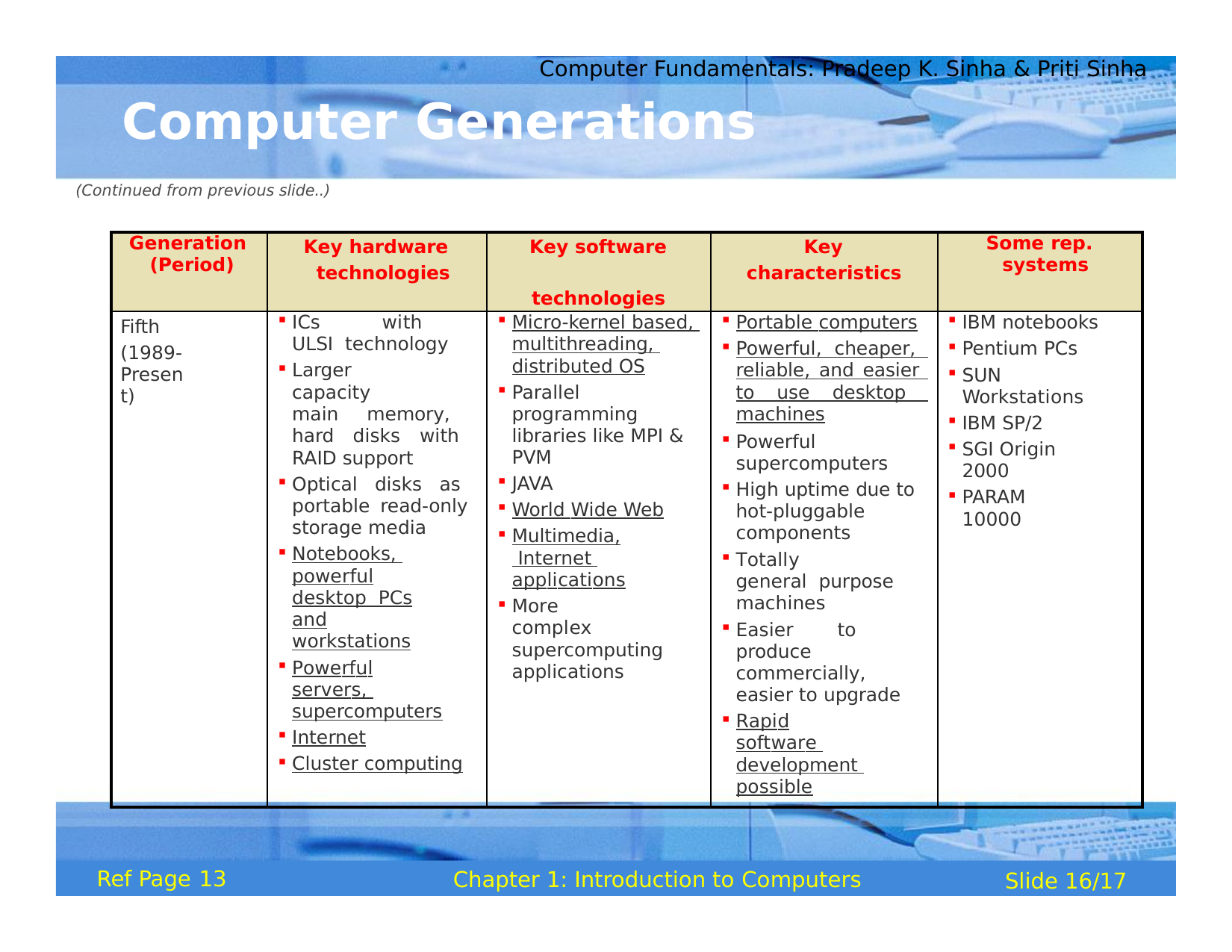

Computer Fundamentals: Pradeep K. Sinha & Priti Sinha
# Computer Generations
(Continued from previous slide..)
| Generation (Period) | Key hardware technologies | Key software technologies | Key characteristics | Some rep. systems |
| --- | --- | --- | --- | --- |
| Fifth (1989- Present) | ICs with ULSI technology Larger capacity main memory, hard disks with RAID support Optical disks as portable read-only storage media Notebooks, powerful desktop PCs and workstations Powerful servers, supercomputers Internet Cluster computing | Micro-kernel based, multithreading, distributed OS Parallel programming libraries like MPI & PVM JAVA World Wide Web Multimedia, Internet applications More complex supercomputing applications | Portable computers Powerful, cheaper, reliable, and easier to use desktop machines Powerful supercomputers High uptime due to hot-pluggable components Totally general purpose machines Easier to produce commercially, easier to upgrade Rapid software development possible | IBM notebooks Pentium PCs SUN Workstations IBM SP/2 SGI Origin 2000 PARAM 10000 |

Ref Page 13
Chapter 1: Introduction to Computers
Slide 16/17